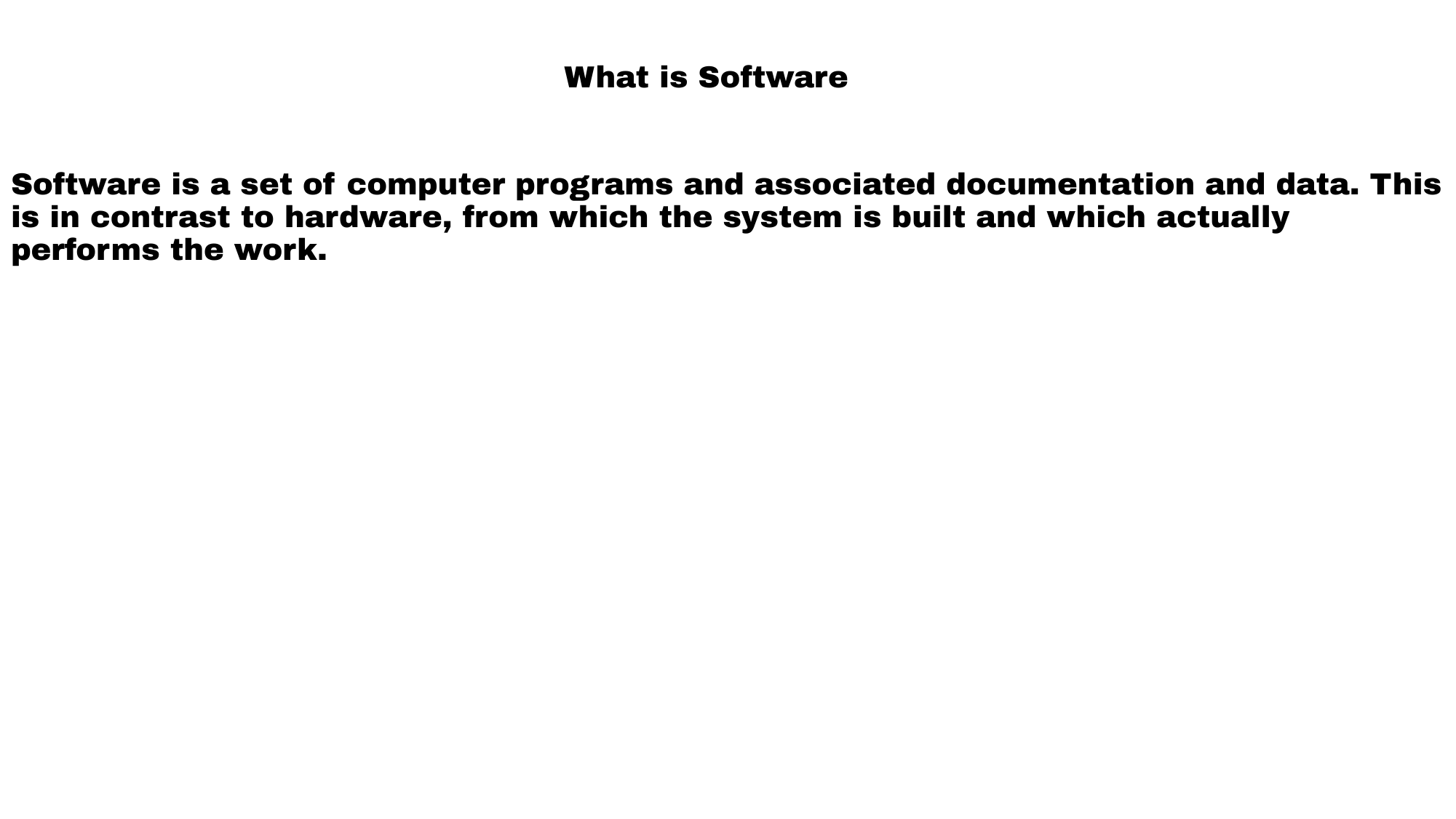

# What is Software
Software is a set of computer programs and associated documentation and data. This is in contrast to hardware, from which the system is built and which actually performs the work.